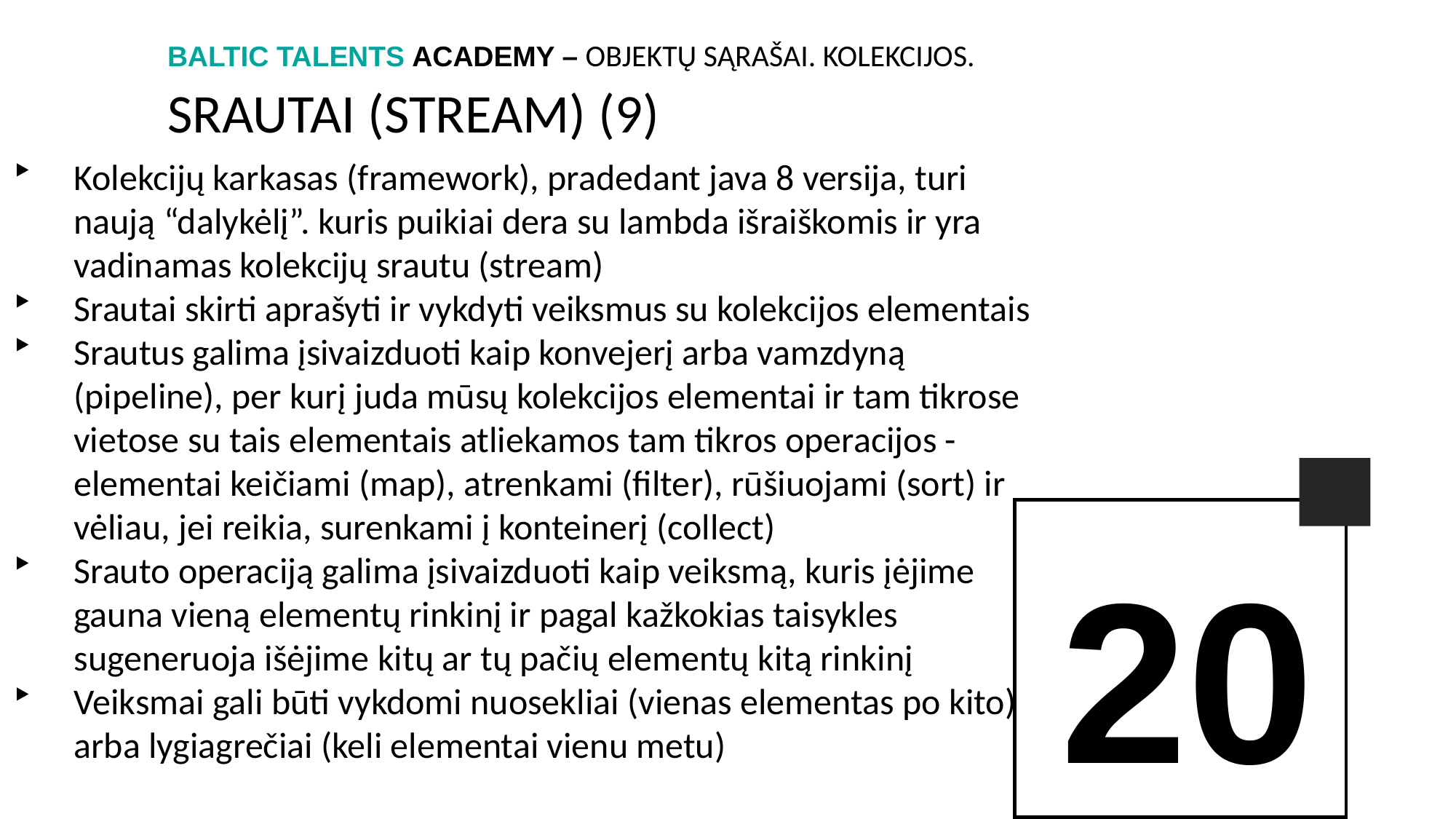

BALTIc TALENTs AcADEMy – Objektų sąrašai. Kolekcijos.

srautai (stream) (9)
Kolekcijų karkasas (framework), pradedant java 8 versija, turi naują “dalykėlį”. kuris puikiai dera su lambda išraiškomis ir yra vadinamas kolekcijų srautu (stream)
Srautai skirti aprašyti ir vykdyti veiksmus su kolekcijos elementais
Srautus galima įsivaizduoti kaip konvejerį arba vamzdyną (pipeline), per kurį juda mūsų kolekcijos elementai ir tam tikrose vietose su tais elementais atliekamos tam tikros operacijos - elementai keičiami (map), atrenkami (filter), rūšiuojami (sort) ir vėliau, jei reikia, surenkami į konteinerį (collect)
Srauto operaciją galima įsivaizduoti kaip veiksmą, kuris įėjime  gauna vieną elementų rinkinį ir pagal kažkokias taisykles sugeneruoja išėjime kitų ar tų pačių elementų kitą rinkinį
Veiksmai gali būti vykdomi nuosekliai (vienas elementas po kito) arba lygiagrečiai (keli elementai vienu metu)

20